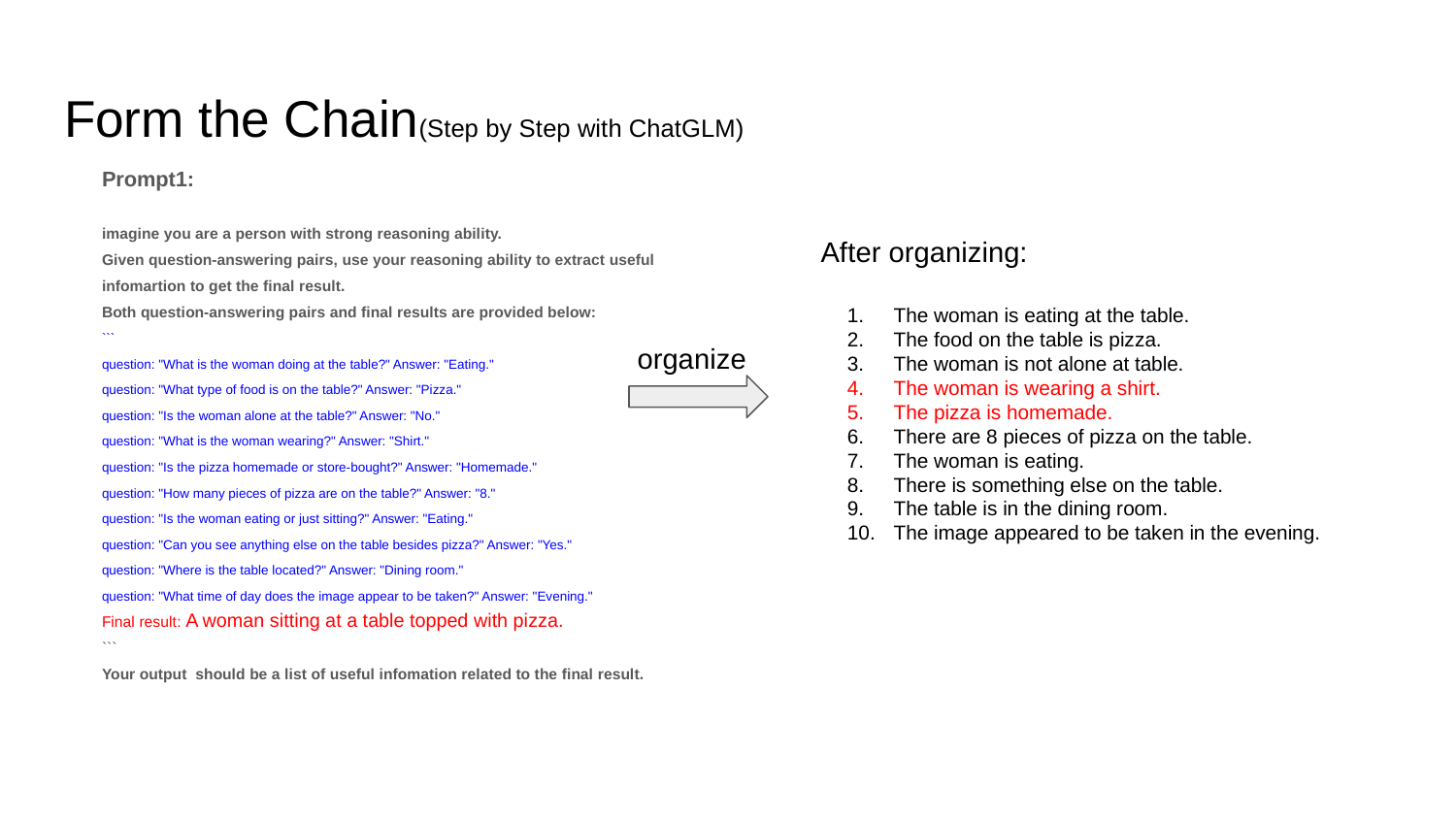

# Form the Chain(Step by Step with ChatGLM)
Prompt1:

imagine you are a person with strong reasoning ability.
Given question-answering pairs, use your reasoning ability to extract useful
infomartion to get the final result.
Both question-answering pairs and final results are provided below:
```
question: "What is the woman doing at the table?" Answer: "Eating."
question: "What type of food is on the table?" Answer: "Pizza."
question: "Is the woman alone at the table?" Answer: "No."
question: "What is the woman wearing?" Answer: "Shirt."
question: "Is the pizza homemade or store-bought?" Answer: "Homemade."
question: "How many pieces of pizza are on the table?" Answer: "8."
question: "Is the woman eating or just sitting?" Answer: "Eating."
question: "Can you see anything else on the table besides pizza?" Answer: "Yes."
question: "Where is the table located?" Answer: "Dining room."
question: "What time of day does the image appear to be taken?" Answer: "Evening."
Final result: A woman sitting at a table topped with pizza.
```
Your output  should be a list of useful infomation related to the final result.

After organizing:

The woman is eating at the table.
The food on the table is pizza.
The woman is not alone at table.
The woman is wearing a shirt.
The pizza is homemade.
There are 8 pieces of pizza on the table.
The woman is eating.
There is something else on the table.
The table is in the dining room.
The image appeared to be taken in the evening.

organize